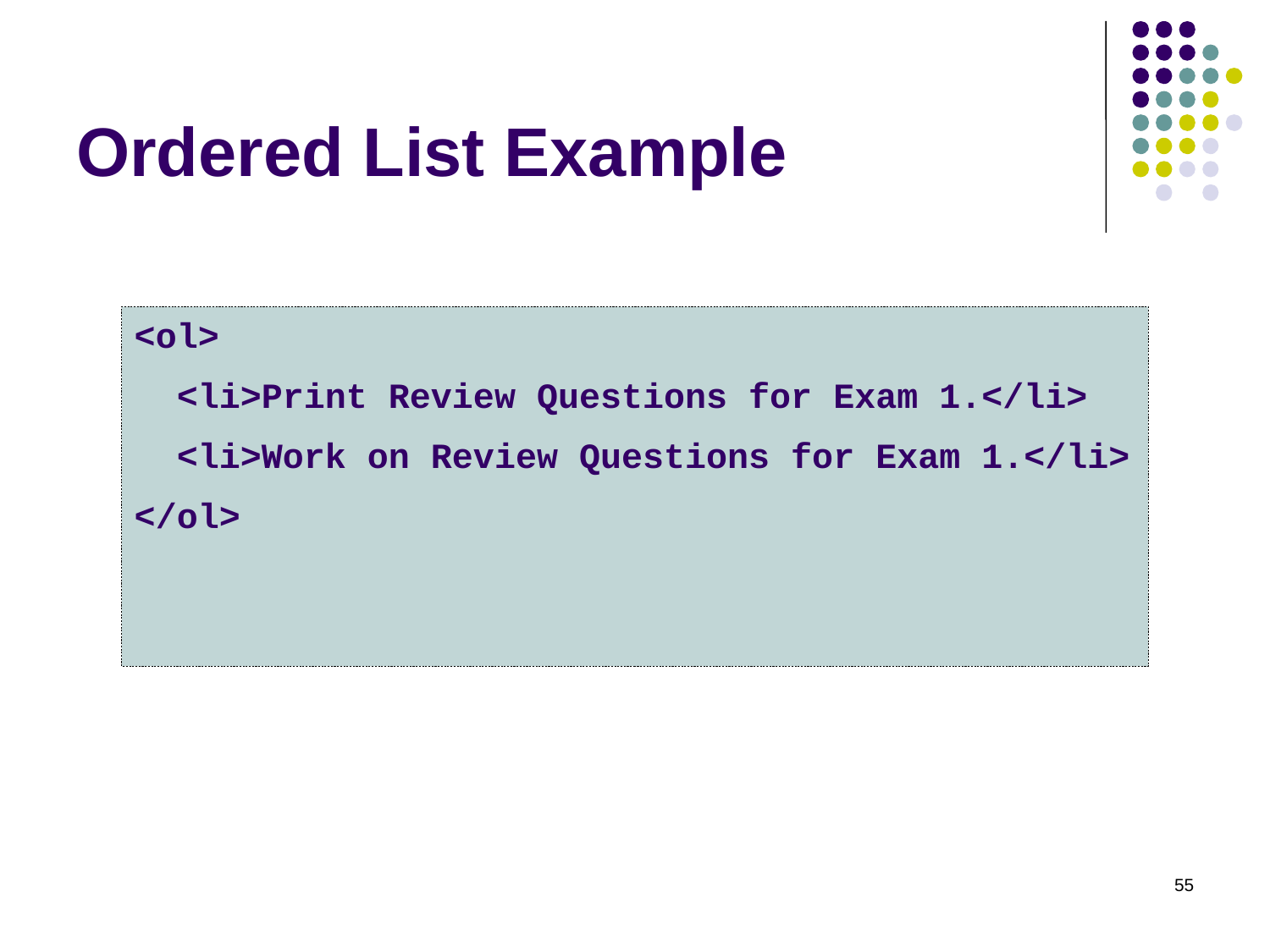

# Ordered List Example
<ol>
  <li>Print Review Questions for Exam 1.</li>
  <li>Work on Review Questions for Exam 1.</li>
</ol>
55